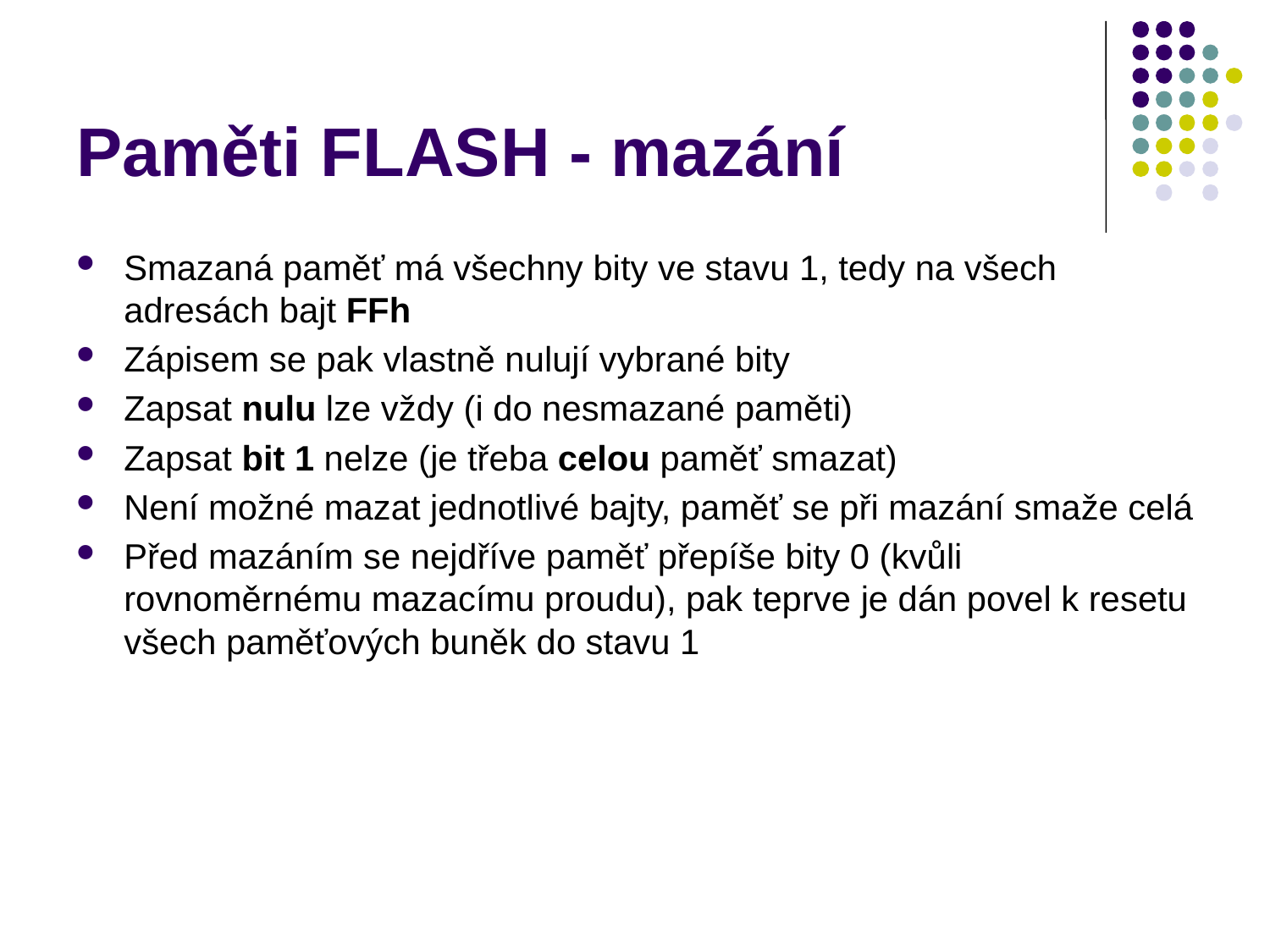

# Paměti FLASH - mazání
Smazaná paměť má všechny bity ve stavu 1, tedy na všech adresách bajt FFh
Zápisem se pak vlastně nulují vybrané bity
Zapsat nulu lze vždy (i do nesmazané paměti)
Zapsat bit 1 nelze (je třeba celou paměť smazat)
Není možné mazat jednotlivé bajty, paměť se při mazání smaže celá
Před mazáním se nejdříve paměť přepíše bity 0 (kvůli rovnoměrnému mazacímu proudu), pak teprve je dán povel k resetu všech paměťových buněk do stavu 1